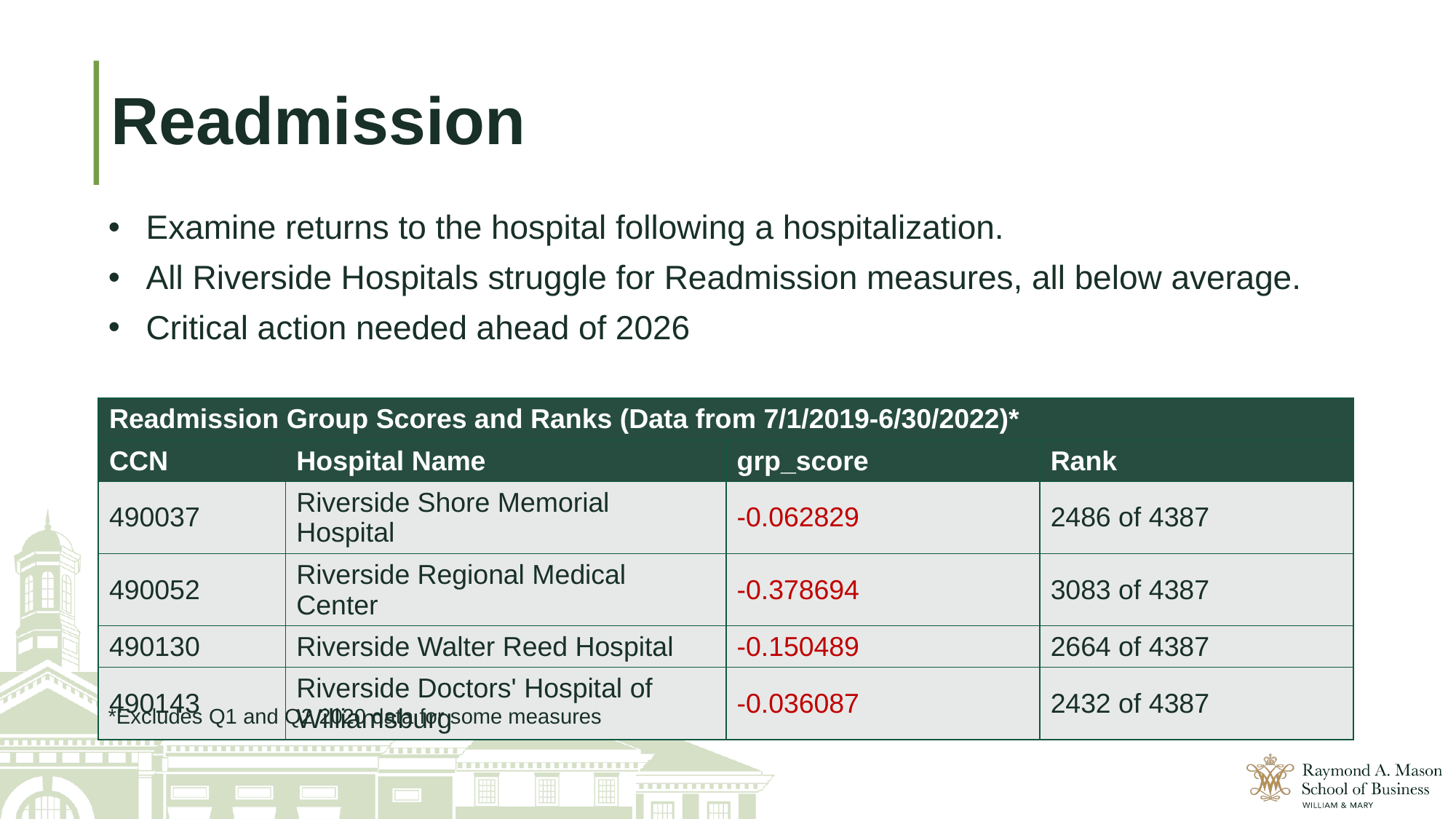

# Readmission
Examine returns to the hospital following a hospitalization.
All Riverside Hospitals struggle for Readmission measures, all below average.
Critical action needed ahead of 2026
| Readmission Group Scores and Ranks (Data from 7/1/2019-6/30/2022)\* |  |  |  |
| --- | --- | --- | --- |
| CCN | Hospital Name | grp\_score | Rank |
| 490037 | Riverside Shore Memorial Hospital | -0.062829 | 2486 of 4387 |
| 490052 | Riverside Regional Medical Center | -0.378694 | 3083 of 4387 |
| 490130 | Riverside Walter Reed Hospital | -0.150489 | 2664 of 4387 |
| 490143 | Riverside Doctors' Hospital of Williamsburg | -0.036087 | 2432 of 4387 |
*Excludes Q1 and Q2 2020 data for some measures